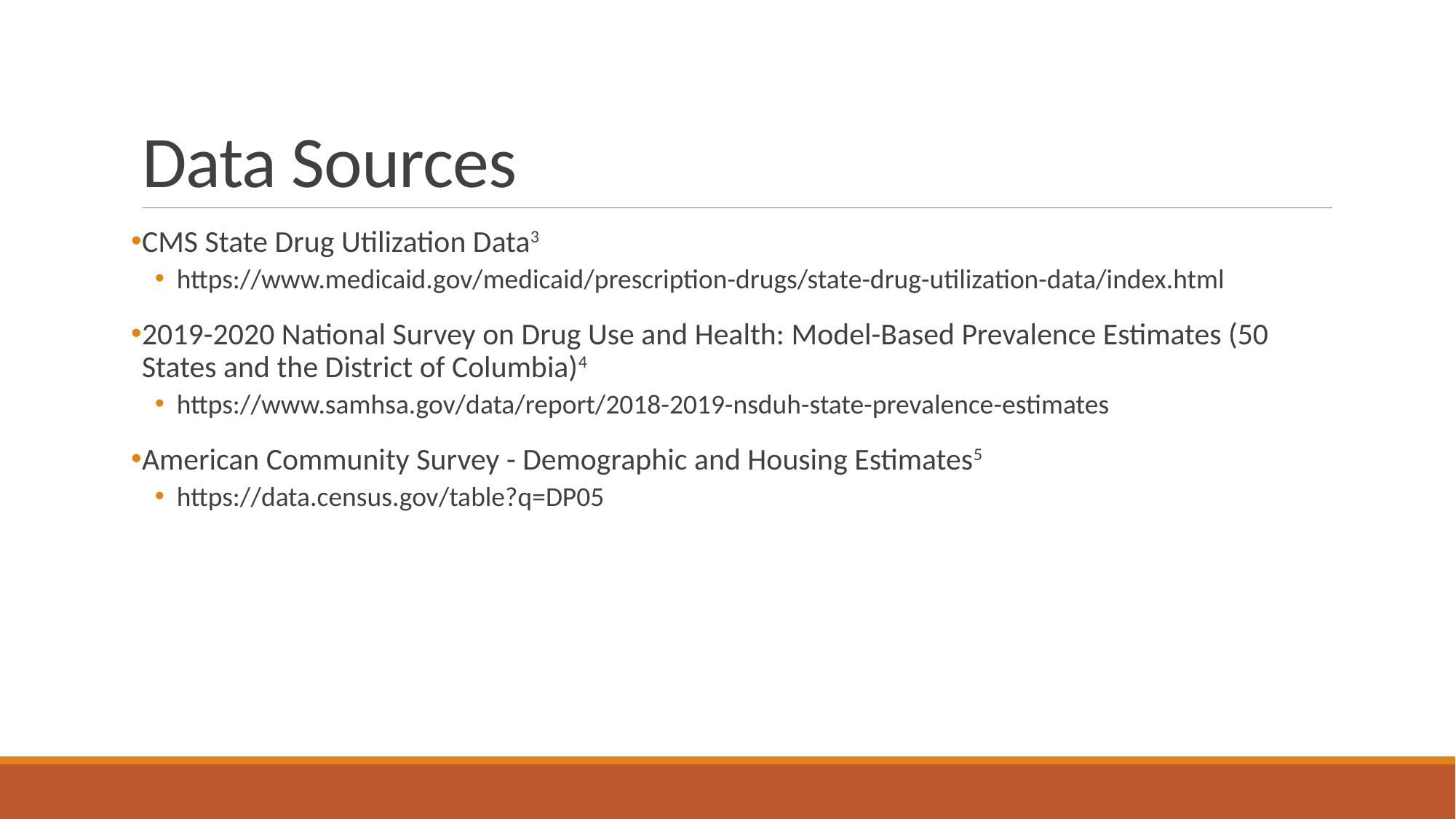

# Data Sources
CMS State Drug Utilization Data3
https://www.medicaid.gov/medicaid/prescription-drugs/state-drug-utilization-data/index.html
2019-2020 National Survey on Drug Use and Health: Model-Based Prevalence Estimates (50 States and the District of Columbia)4
https://www.samhsa.gov/data/report/2018-2019-nsduh-state-prevalence-estimates
American Community Survey - Demographic and Housing Estimates5
https://data.census.gov/table?q=DP05